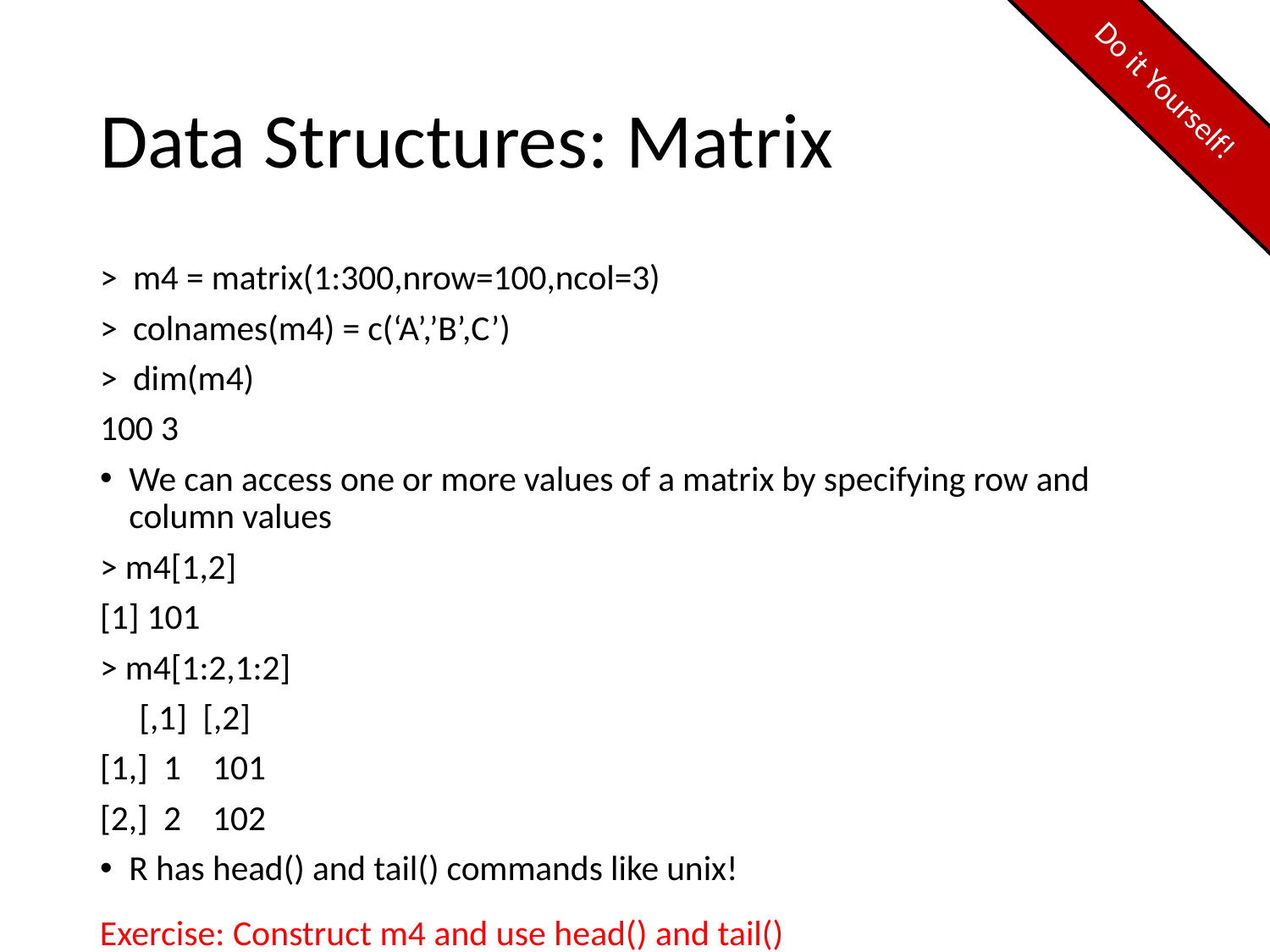

Do it Yourself!
# Data Structures: Matrix
>  m4 = matrix(1:300,nrow=100,ncol=3)
>  colnames(m4) = c(‘A’,’B’,C’)
>  dim(m4)
100 3
We can access one or more values of a matrix by specifying row and column values
> m4[1,2]
[1] 101
> m4[1:2,1:2]
     [,1]  [,2]
[1,]  1    101
[2,]  2    102
R has head() and tail() commands like unix!

Exercise: Construct m4 and use head() and tail()